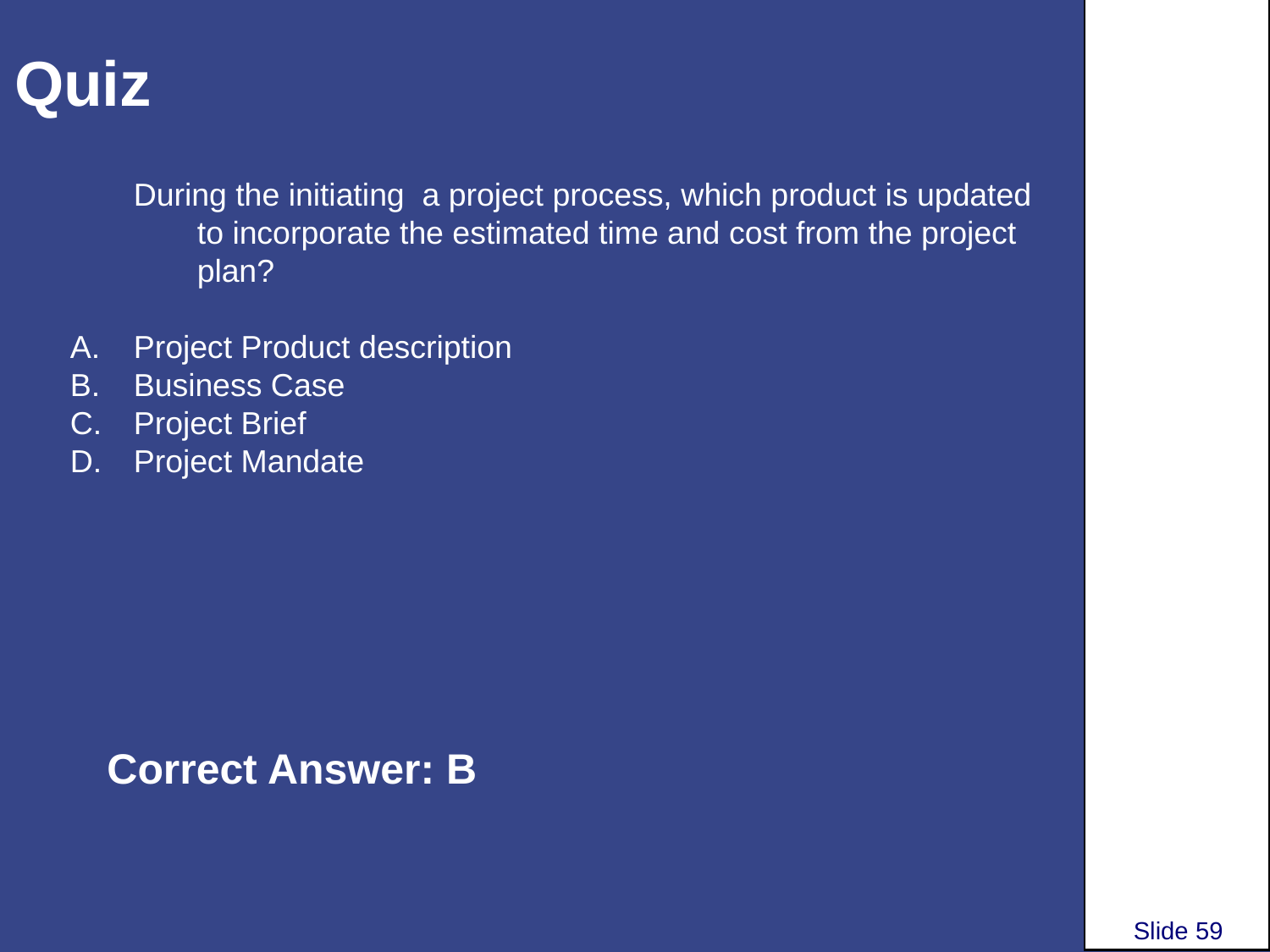

# Quiz
During the initiating  a project process, which product is updated to incorporate the estimated time and cost from the project plan?

Project Product description
Business Case
Project Brief
Project Mandate

Correct Answer: B